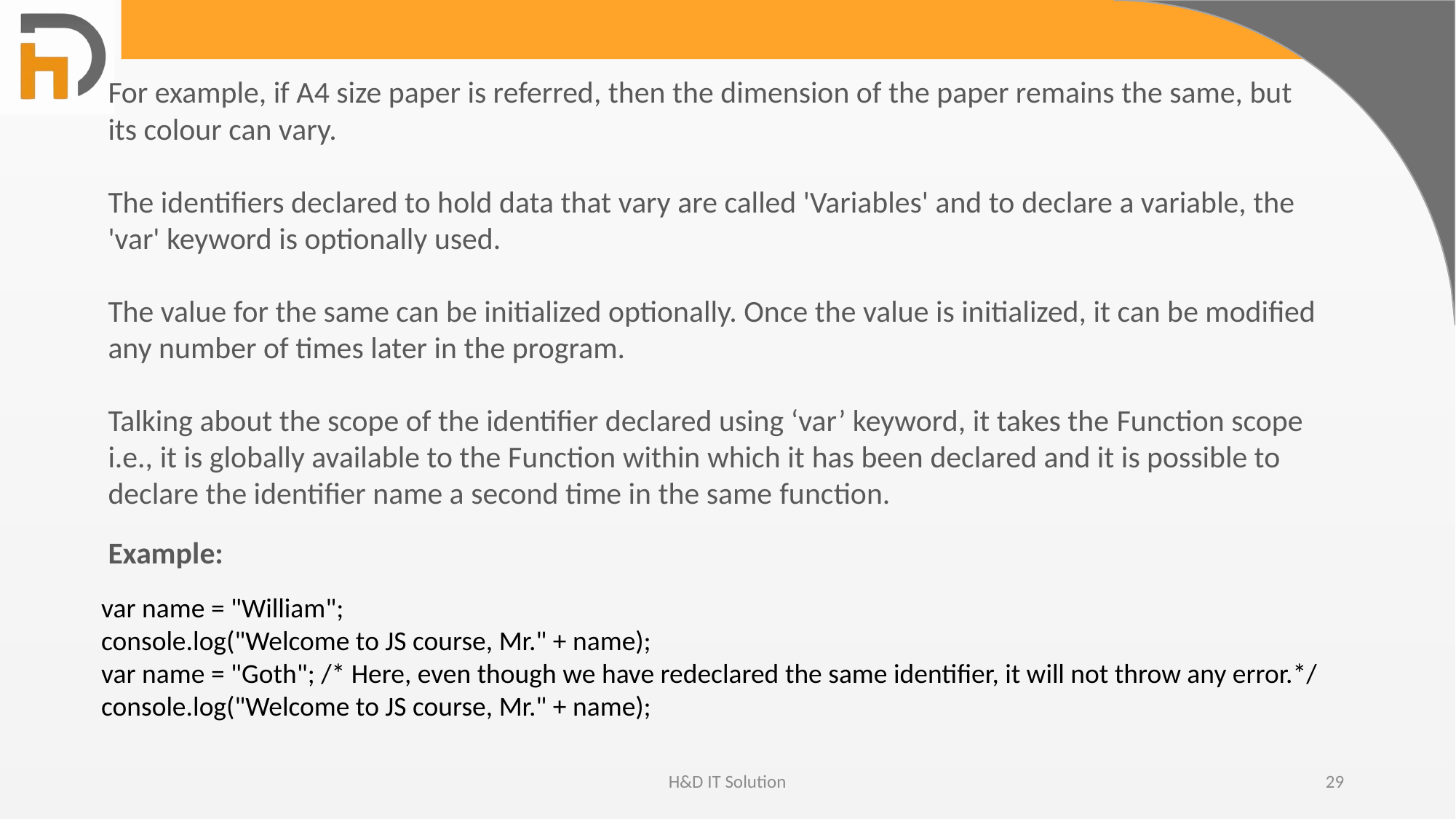

For example, if A4 size paper is referred, then the dimension of the paper remains the same, but its colour can vary.

The identifiers declared to hold data that vary are called 'Variables' and to declare a variable, the 'var' keyword is optionally used.

The value for the same can be initialized optionally. Once the value is initialized, it can be modified any number of times later in the program.

Talking about the scope of the identifier declared using ‘var’ keyword, it takes the Function scope i.e., it is globally available to the Function within which it has been declared and it is possible to declare the identifier name a second time in the same function.
Example:
var name = "William";
console.log("Welcome to JS course, Mr." + name);
var name = "Goth"; /* Here, even though we have redeclared the same identifier, it will not throw any error.*/
console.log("Welcome to JS course, Mr." + name);
H&D IT Solution
29